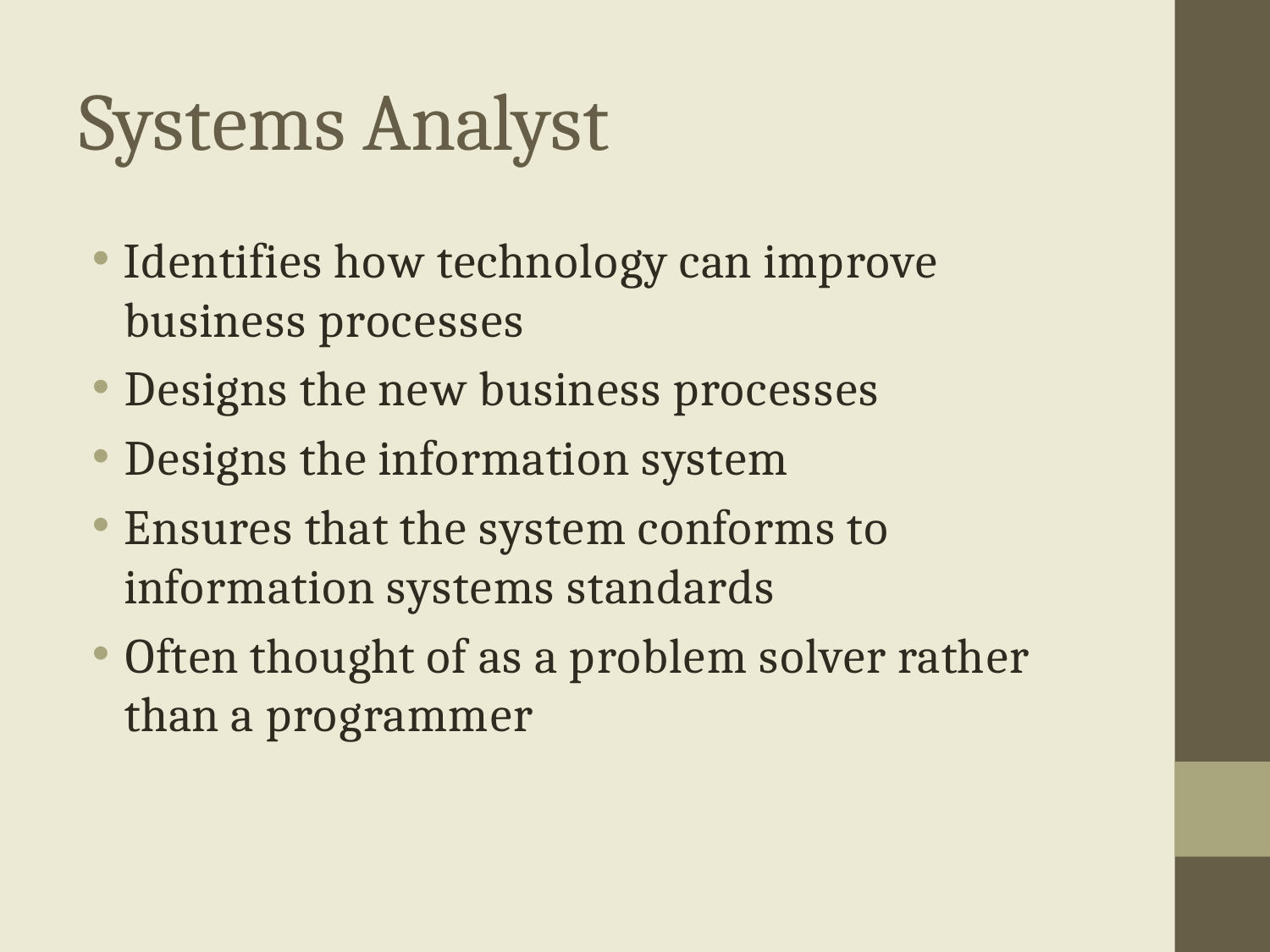

# Systems Analyst
Identifies how technology can improve business processes
Designs the new business processes
Designs the information system
Ensures that the system conforms to information systems standards
Often thought of as a problem solver rather than a programmer